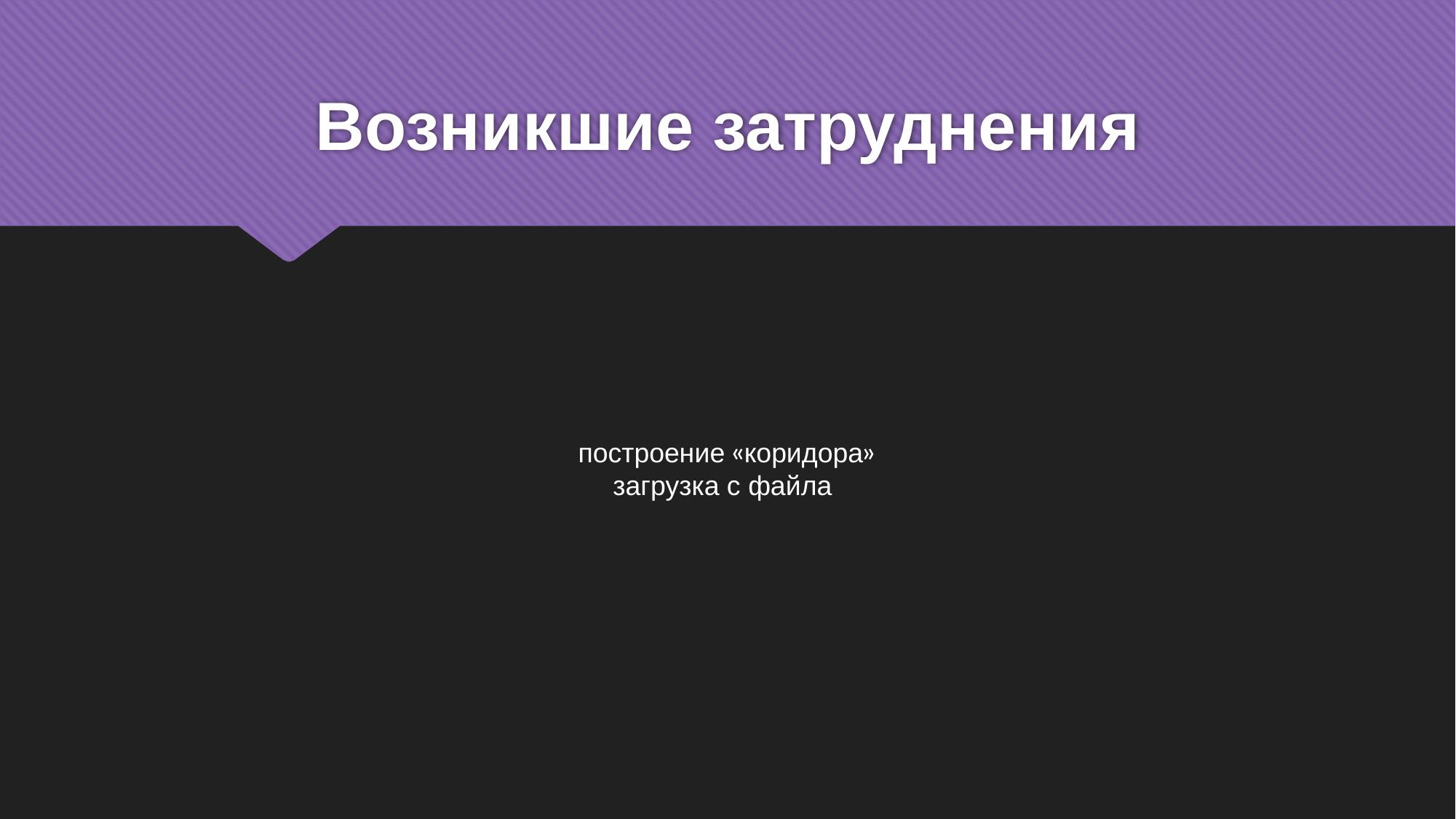

# Возникшие затруднения
построение «коридора»
загрузка с файла